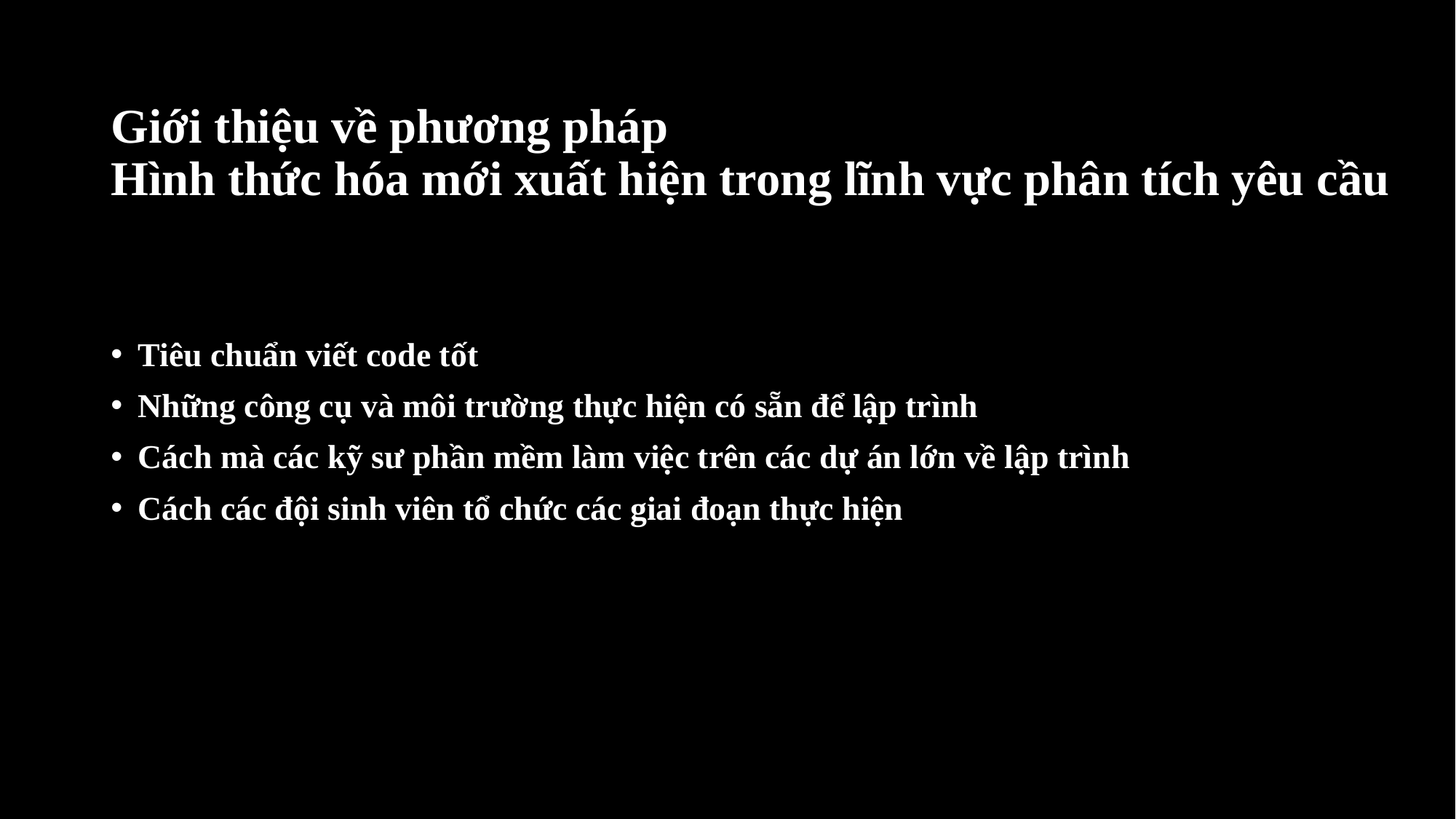

# Giới thiệu về phương pháp Hình thức hóa mới xuất hiện trong lĩnh vực phân tích yêu cầu
Tiêu chuẩn viết code tốt
Những công cụ và môi trường thực hiện có sẵn để lập trình
Cách mà các kỹ sư phần mềm làm việc trên các dự án lớn về lập trình
Cách các đội sinh viên tổ chức các giai đoạn thực hiện